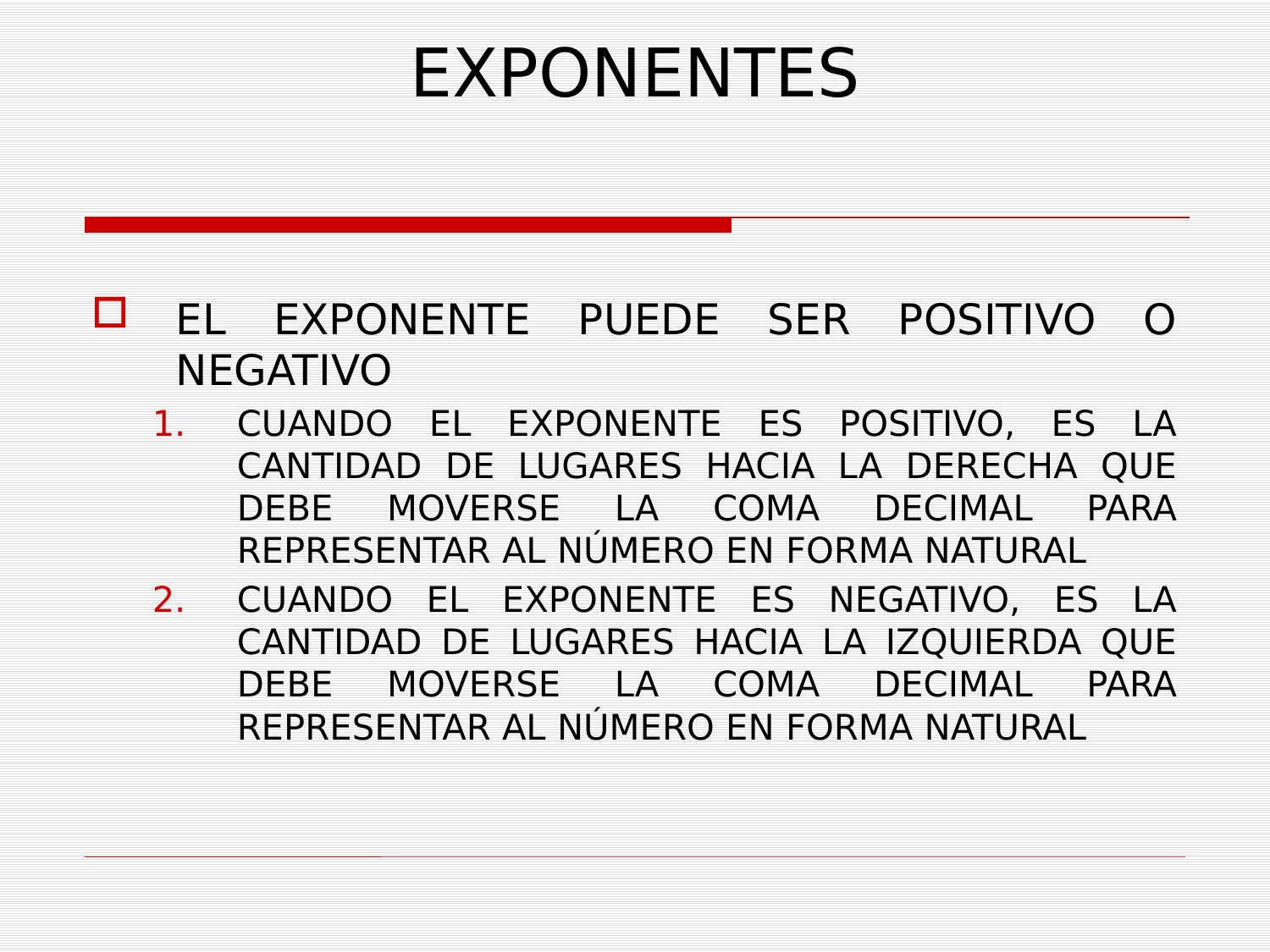

# EXPONENTES
EL EXPONENTE PUEDE SER POSITIVO O NEGATIVO
CUANDO EL EXPONENTE ES POSITIVO, ES LA CANTIDAD DE LUGARES HACIA LA DERECHA QUE DEBE MOVERSE LA COMA DECIMAL PARA REPRESENTAR AL NÚMERO EN FORMA NATURAL
CUANDO EL EXPONENTE ES NEGATIVO, ES LA CANTIDAD DE LUGARES HACIA LA IZQUIERDA QUE DEBE MOVERSE LA COMA DECIMAL PARA REPRESENTAR AL NÚMERO EN FORMA NATURAL